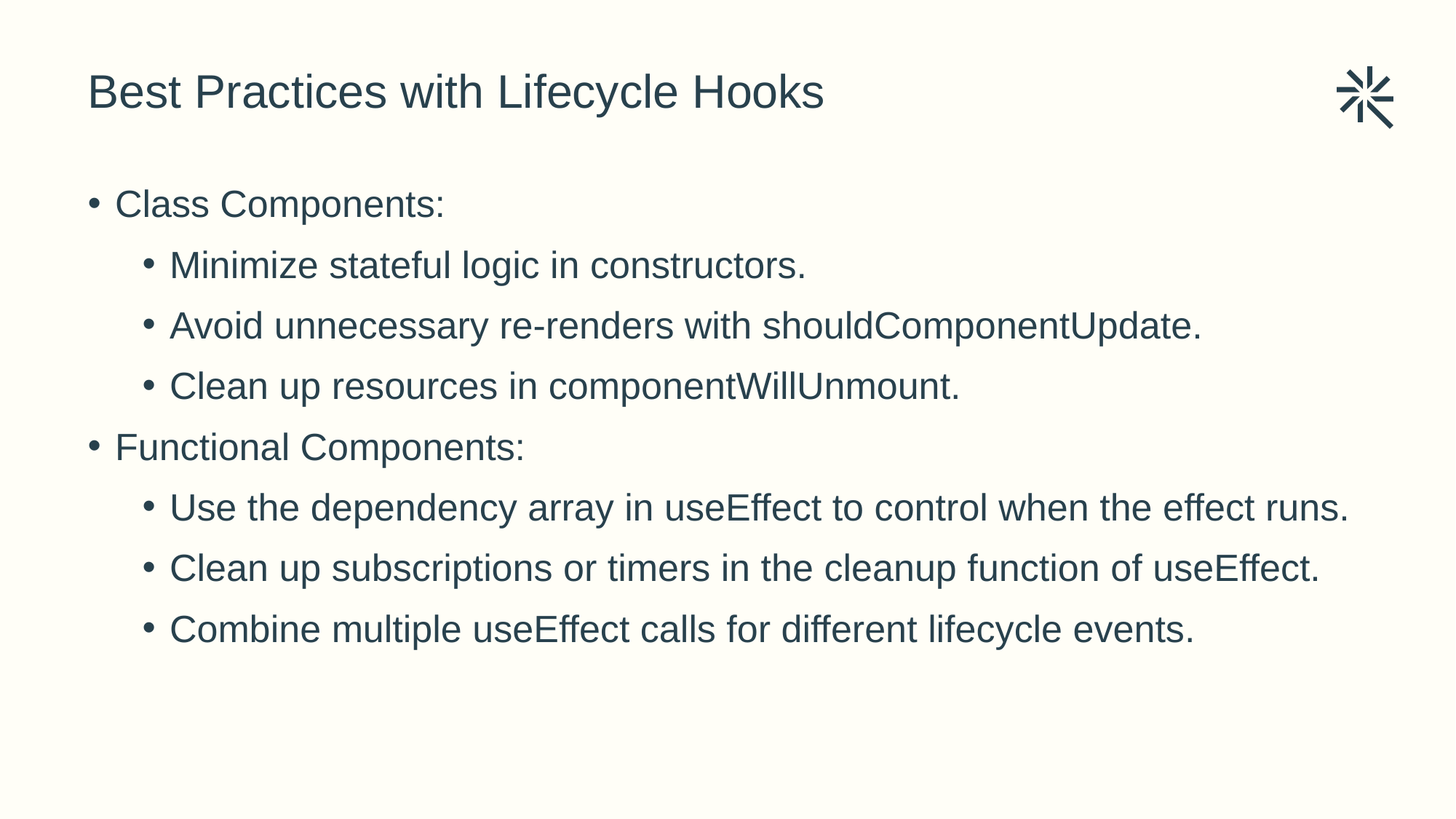

# Best Practices with Lifecycle Hooks
Class Components:
Minimize stateful logic in constructors.
Avoid unnecessary re-renders with shouldComponentUpdate.
Clean up resources in componentWillUnmount.
Functional Components:
Use the dependency array in useEffect to control when the effect runs.
Clean up subscriptions or timers in the cleanup function of useEffect.
Combine multiple useEffect calls for different lifecycle events.